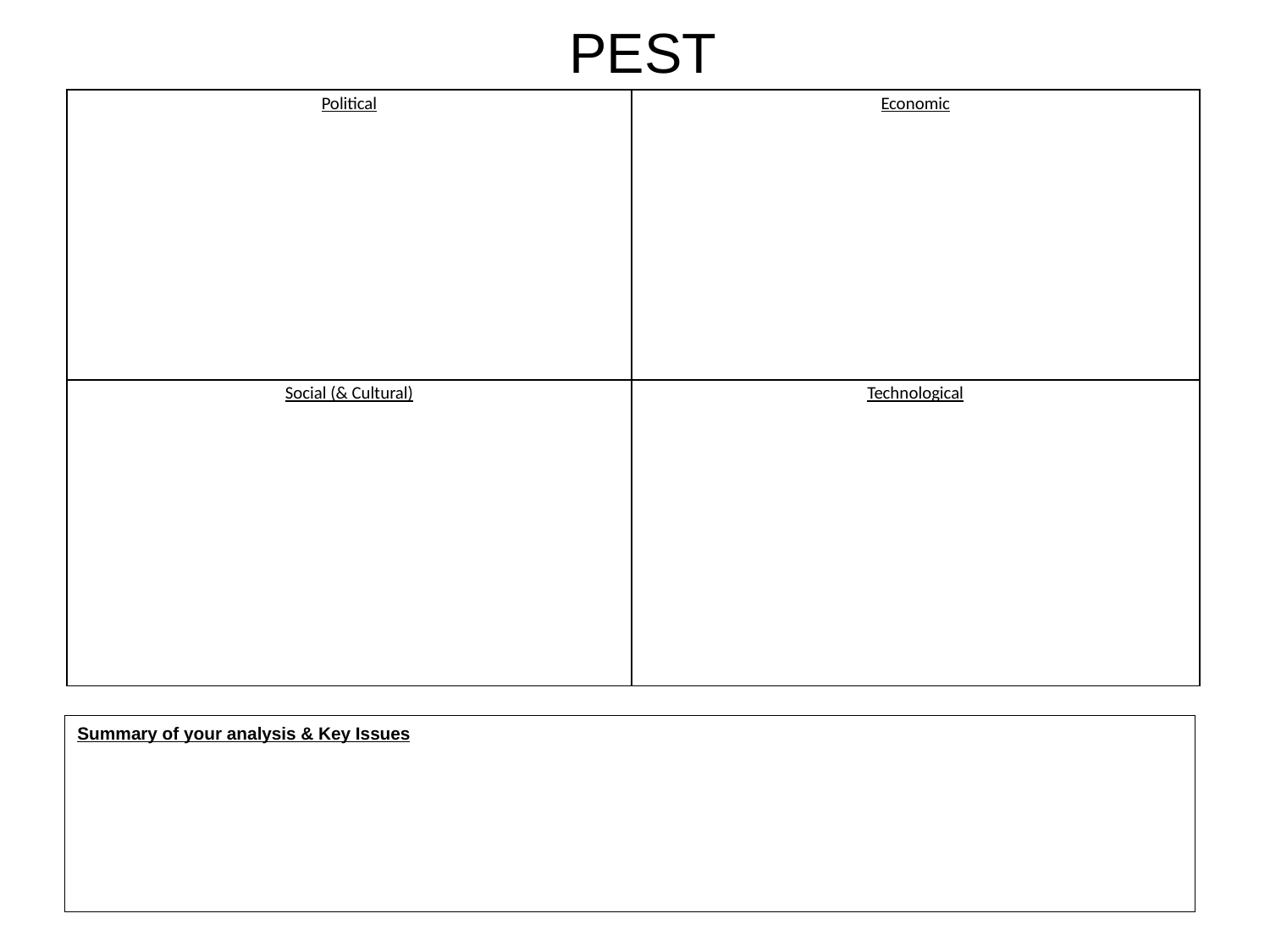

PEST
| Political | Economic |
| --- | --- |
| Social (& Cultural) | Technological |
Summary of your analysis & Key Issues